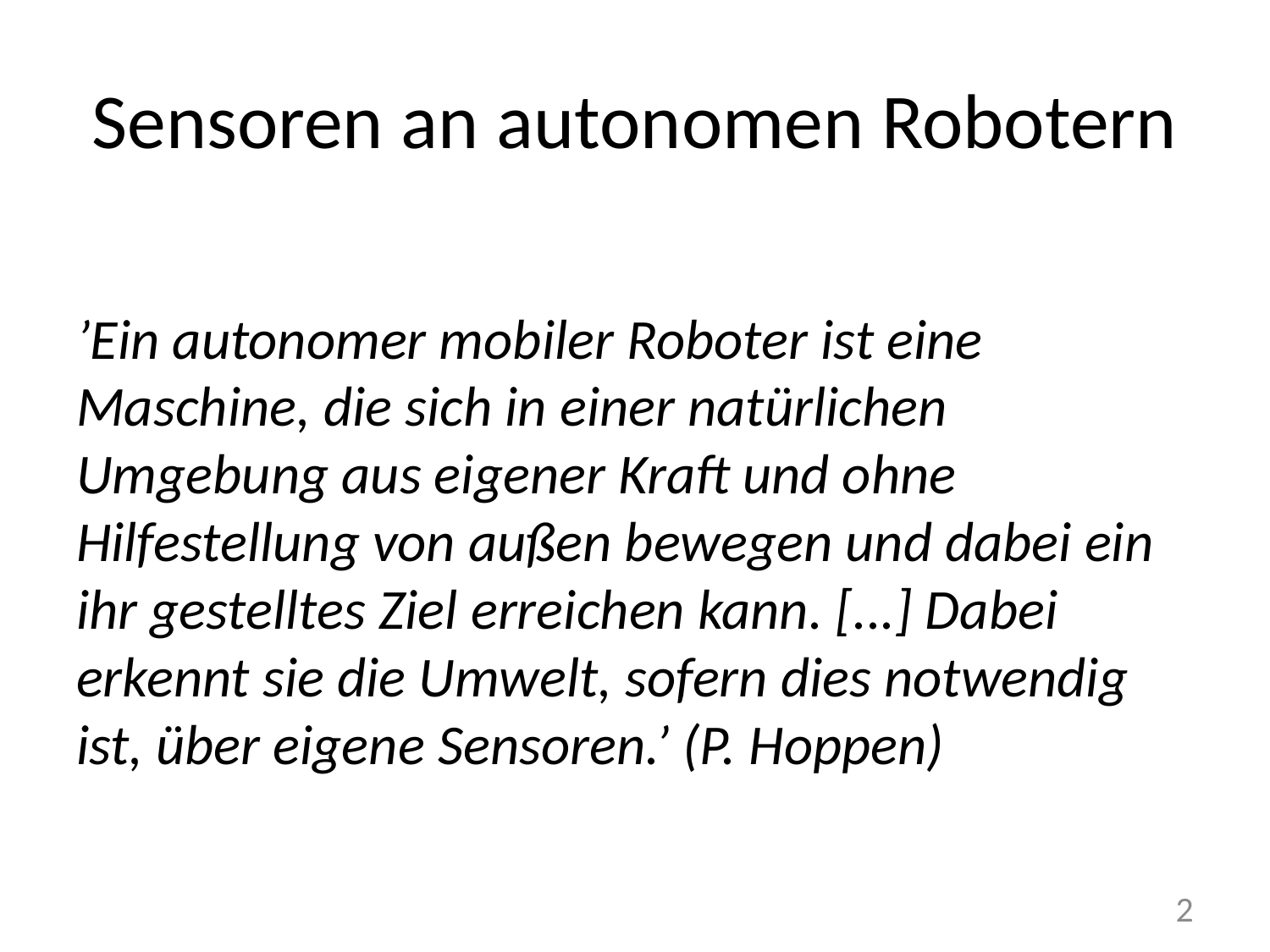

# Sensoren an autonomen Robotern
’Ein autonomer mobiler Roboter ist eine Maschine, die sich in einer natürlichen Umgebung aus eigener Kraft und ohne Hilfestellung von außen bewegen und dabei ein ihr gestelltes Ziel erreichen kann. [...] Dabei erkennt sie die Umwelt, sofern dies notwendig ist, über eigene Sensoren.’ (P. Hoppen)
2